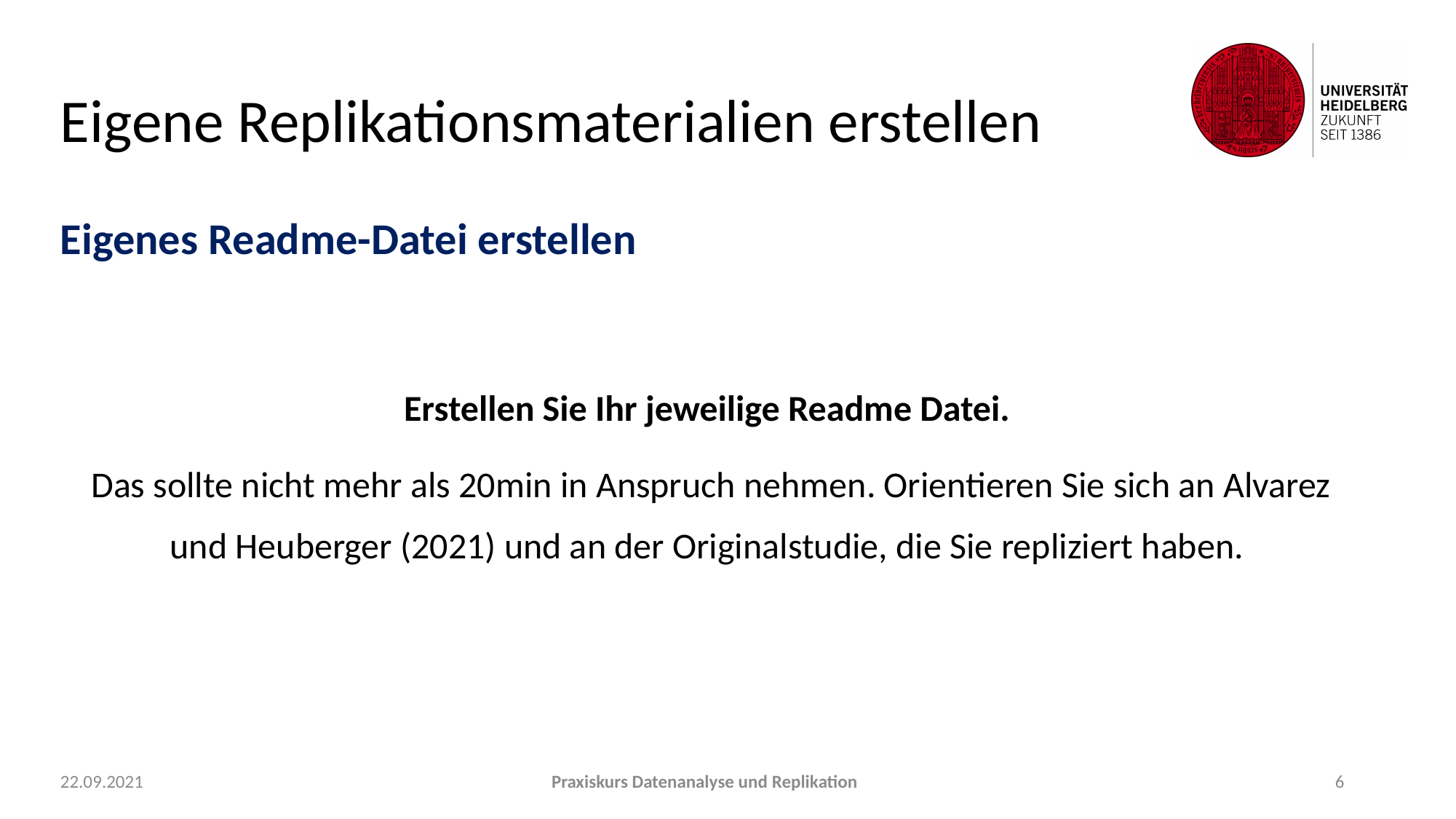

# Eigene Replikationsmaterialien erstellen
Eigenes Readme-Datei erstellen

Erstellen Sie Ihr jeweilige Readme Datei.
Das sollte nicht mehr als 20min in Anspruch nehmen. Orientieren Sie sich an Alvarez und Heuberger (2021) und an der Originalstudie, die Sie repliziert haben.

22.09.2021
Praxiskurs Datenanalyse und Replikation
6